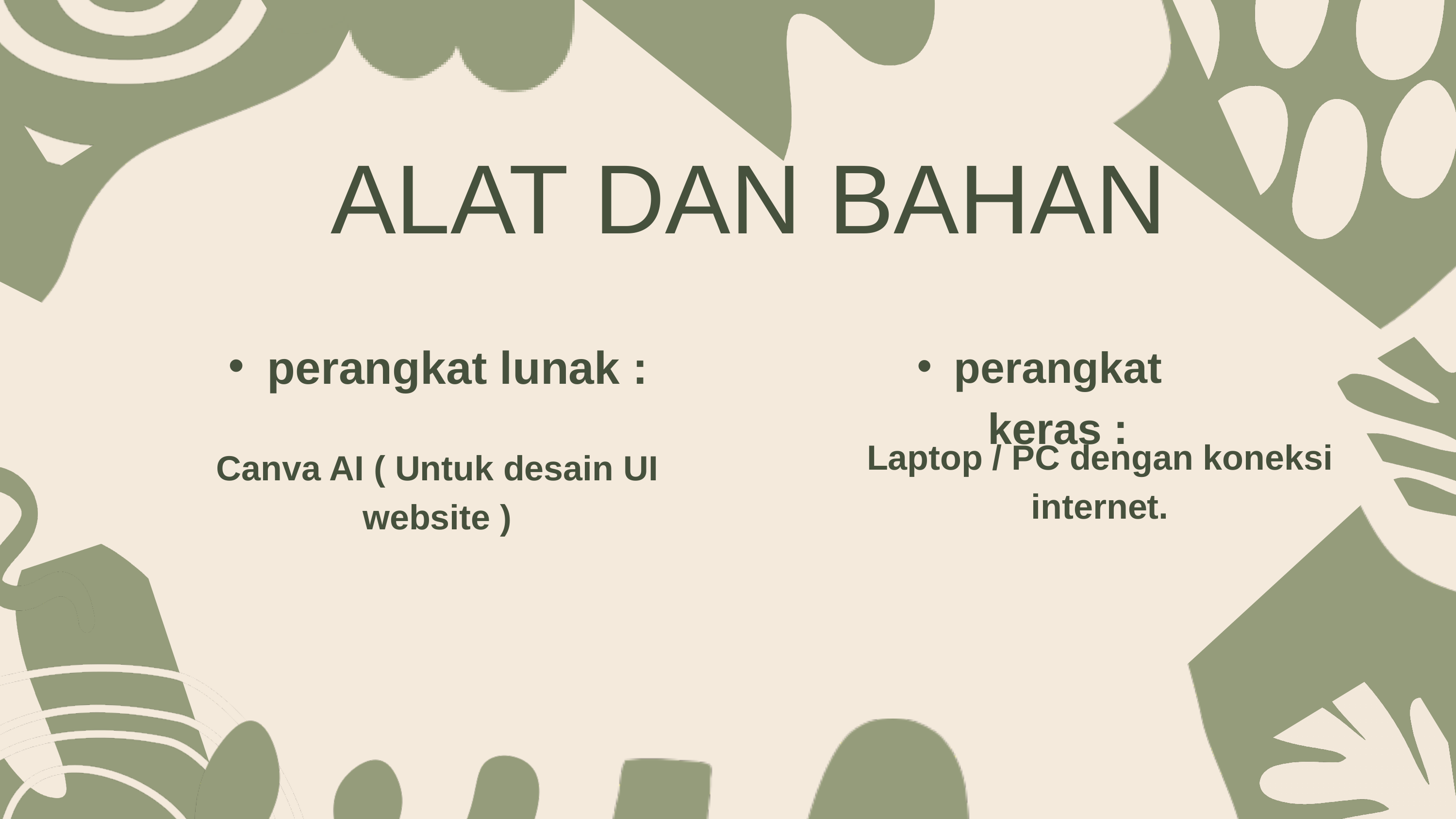

ALAT DAN BAHAN
perangkat lunak :

perangkat keras :
Laptop / PC dengan koneksi internet.

Canva AI ( Untuk desain UI website )